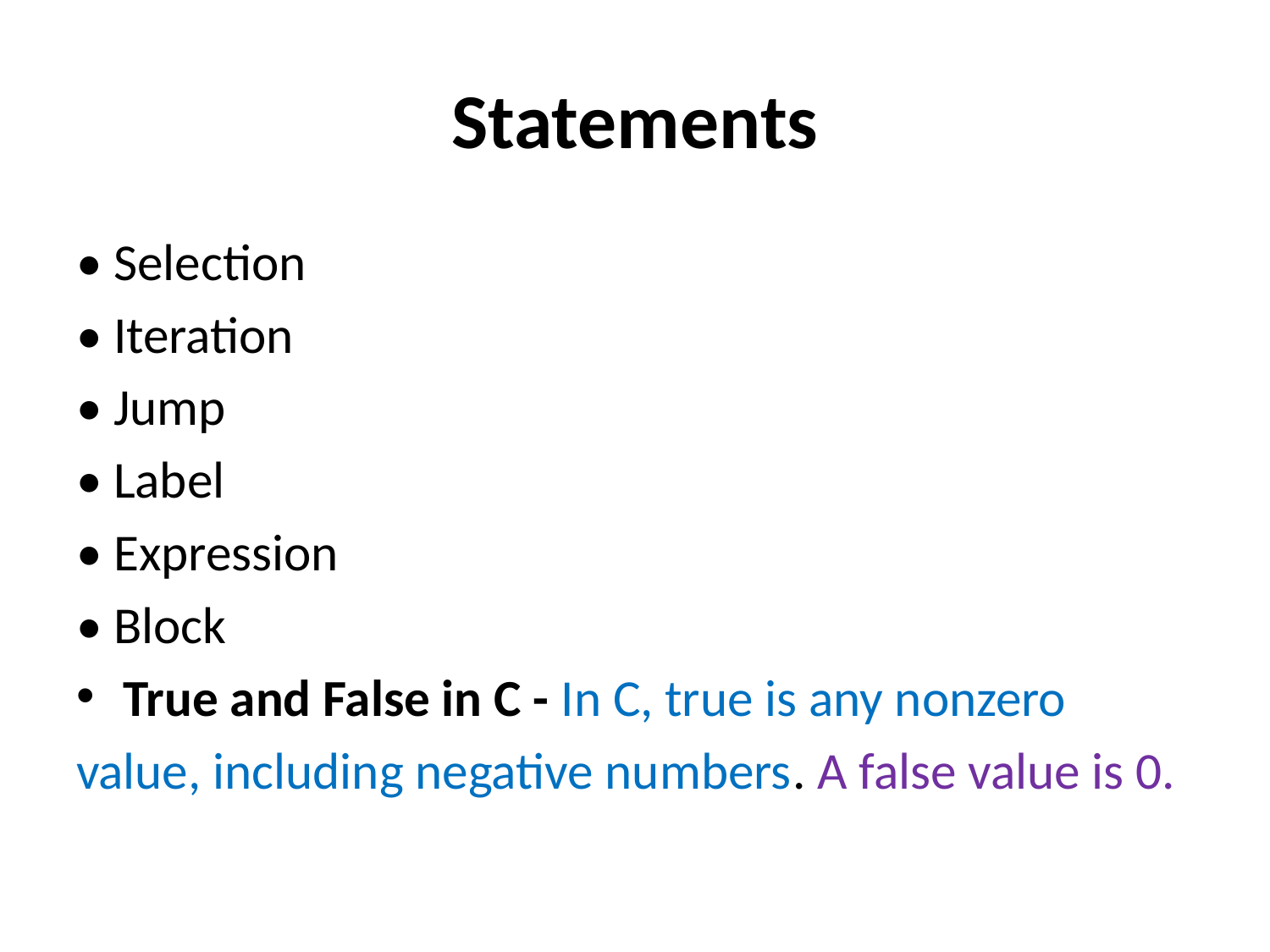

# Statements
• Selection
• Iteration
• Jump
• Label
• Expression
• Block
True and False in C - In C, true is any nonzero
value, including negative numbers. A false value is 0.